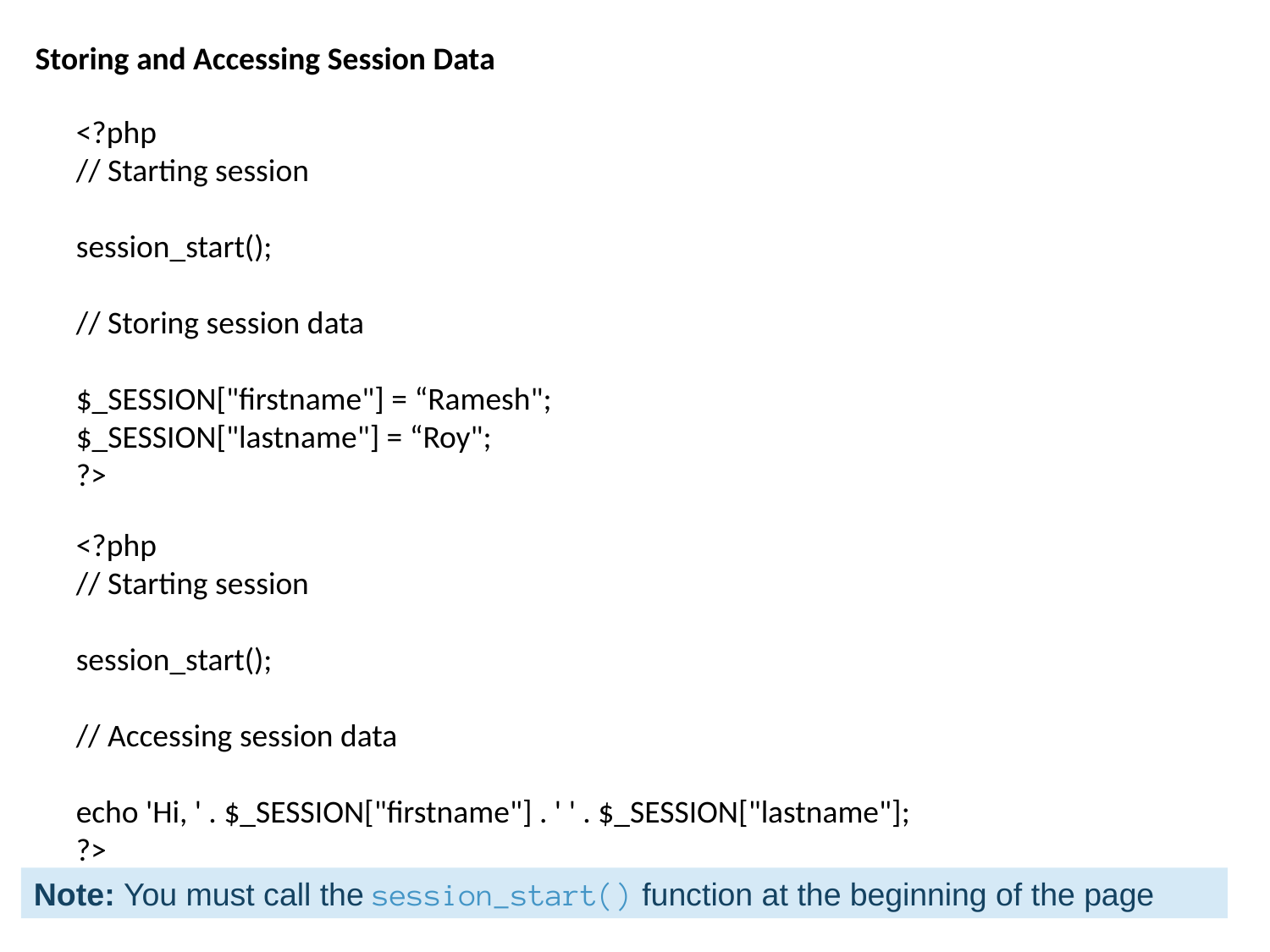

Storing and Accessing Session Data
<?php
// Starting session

session_start();

// Storing session data

$_SESSION["firstname"] = “Ramesh"; $_SESSION["lastname"] = “Roy";
?>
<?php
// Starting session

session_start();

// Accessing session data

echo 'Hi, ' . $_SESSION["firstname"] . ' ' . $_SESSION["lastname"];
?>
Note: You must call the session_start() function at the beginning of the page